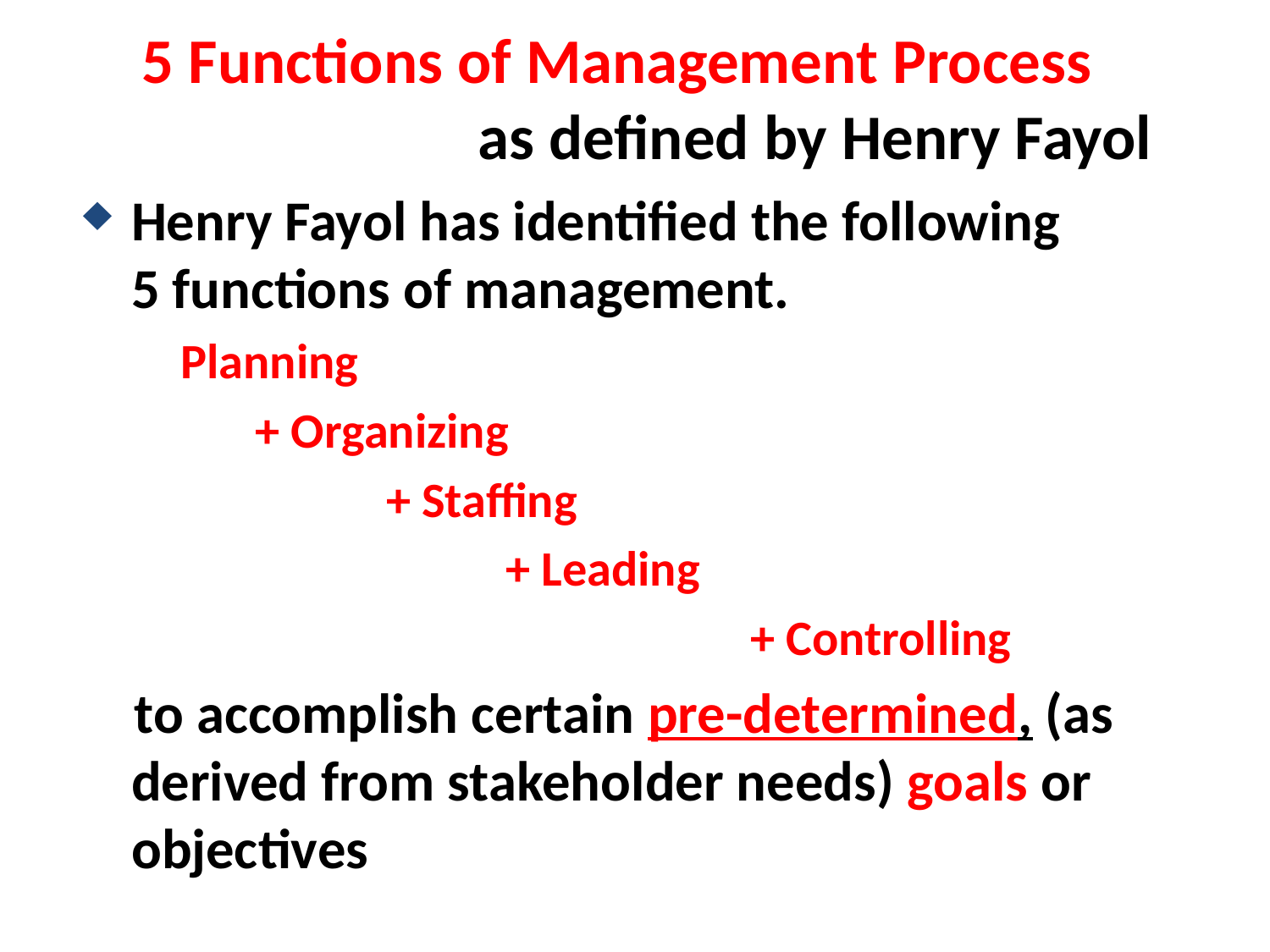

5 Functions of Management Process
			as defined by Henry Fayol

Henry Fayol has identified the following         5 functions of management.
   Planning
    + Organizing
          + Staffing
               + Leading
				+ Controlling
    to accomplish certain pre-determined, (as derived from stakeholder needs) goals or objectives